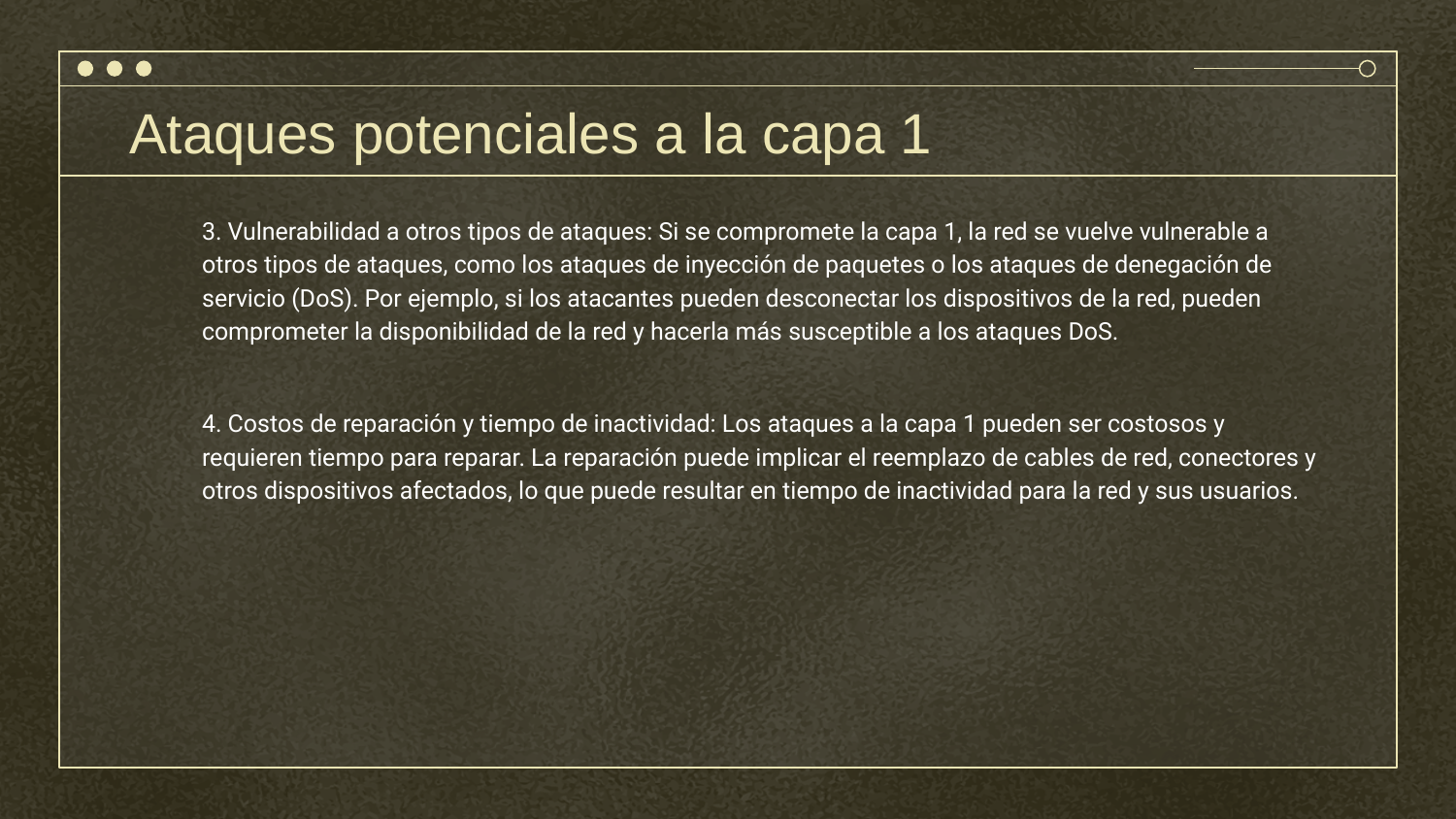

# Ataques potenciales a la capa 1
3. Vulnerabilidad a otros tipos de ataques: Si se compromete la capa 1, la red se vuelve vulnerable a otros tipos de ataques, como los ataques de inyección de paquetes o los ataques de denegación de servicio (DoS). Por ejemplo, si los atacantes pueden desconectar los dispositivos de la red, pueden comprometer la disponibilidad de la red y hacerla más susceptible a los ataques DoS.
4. Costos de reparación y tiempo de inactividad: Los ataques a la capa 1 pueden ser costosos y requieren tiempo para reparar. La reparación puede implicar el reemplazo de cables de red, conectores y otros dispositivos afectados, lo que puede resultar en tiempo de inactividad para la red y sus usuarios.